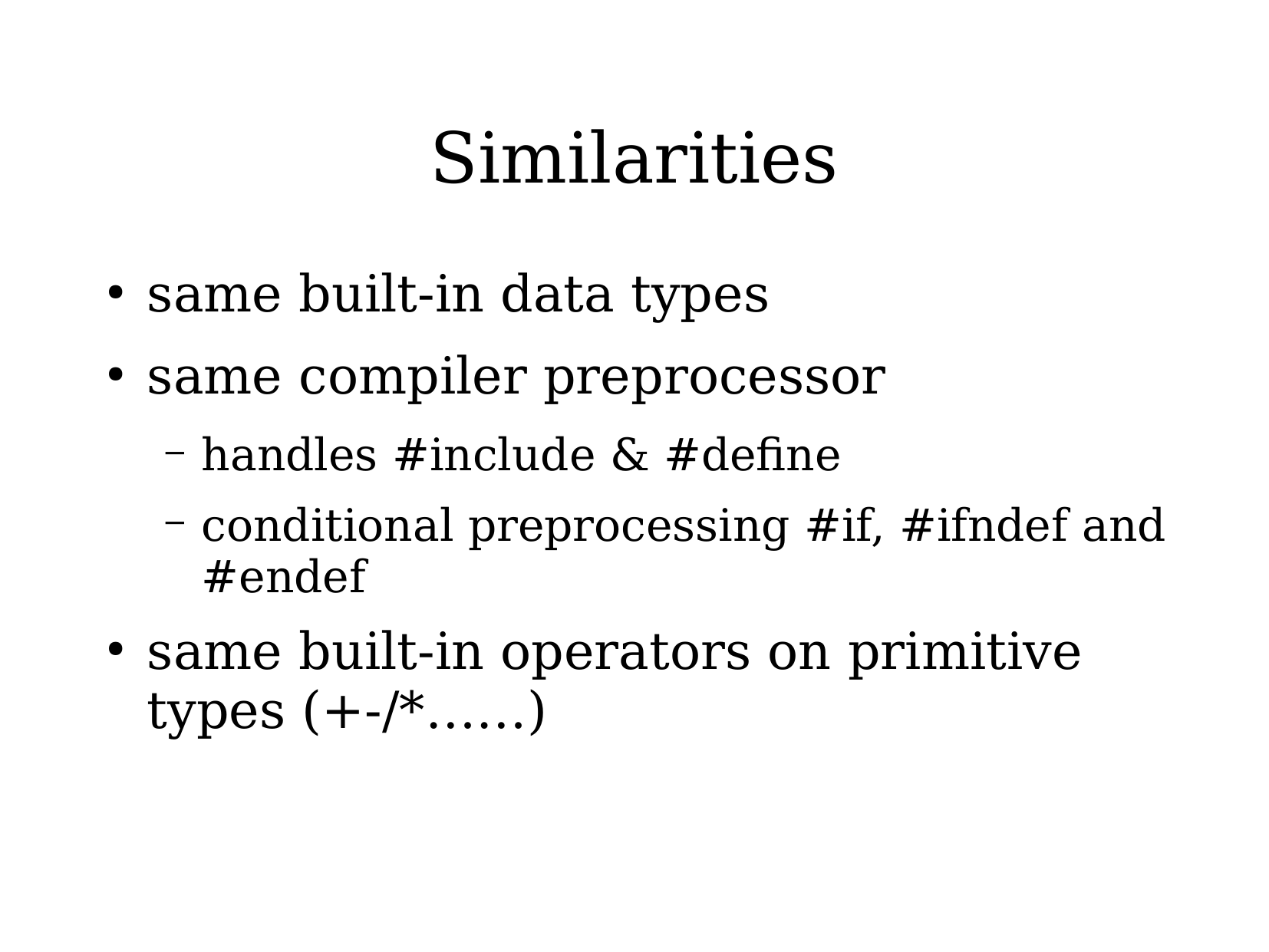

# Similarities
same built-in data types
same compiler preprocessor
handles #include & #define
conditional preprocessing #if, #ifndef and #endef
same built-in operators on primitive types (+-/*……)